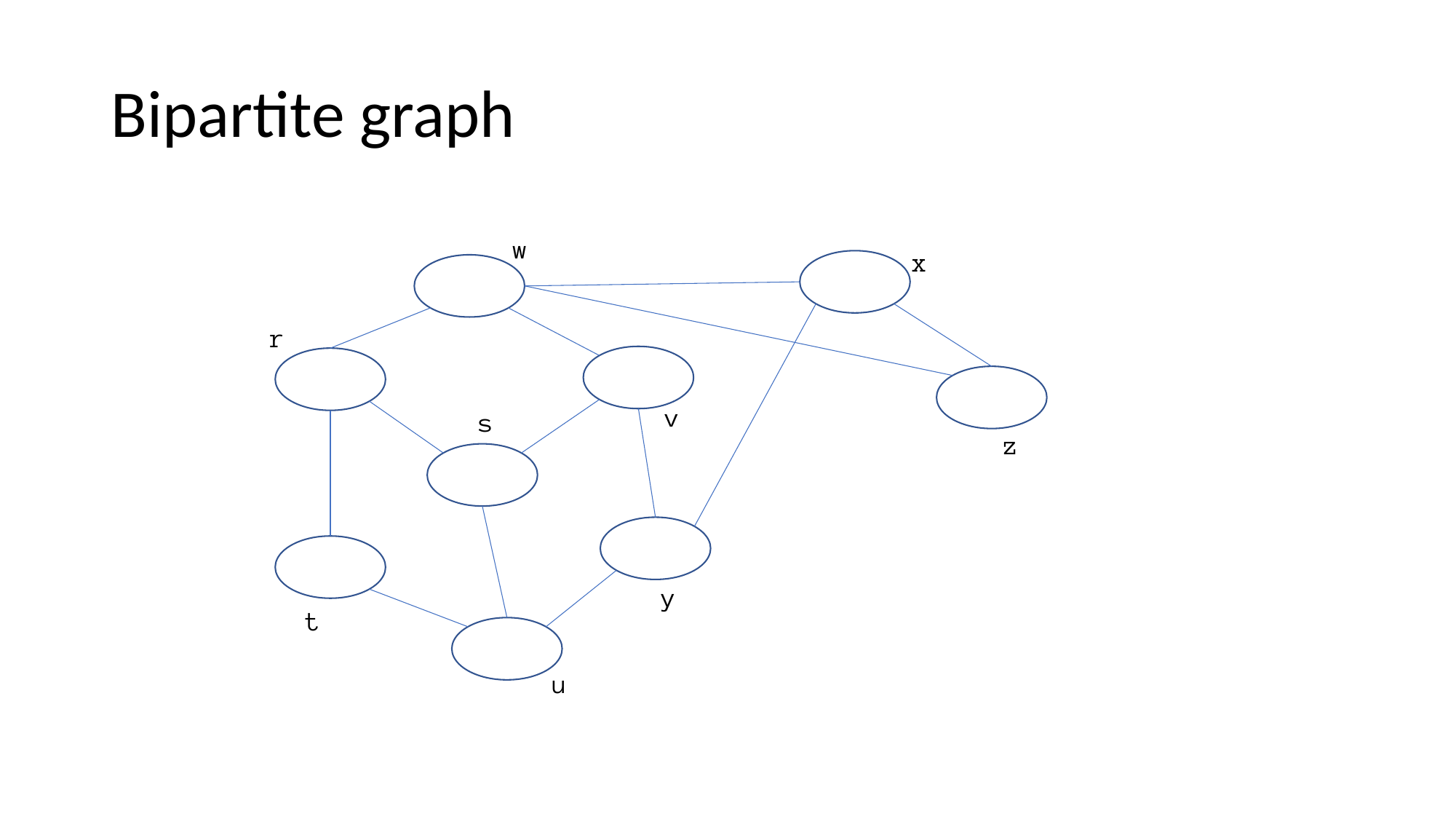

# Bipartite graph

w
x

r

v
s
z

y
t

u